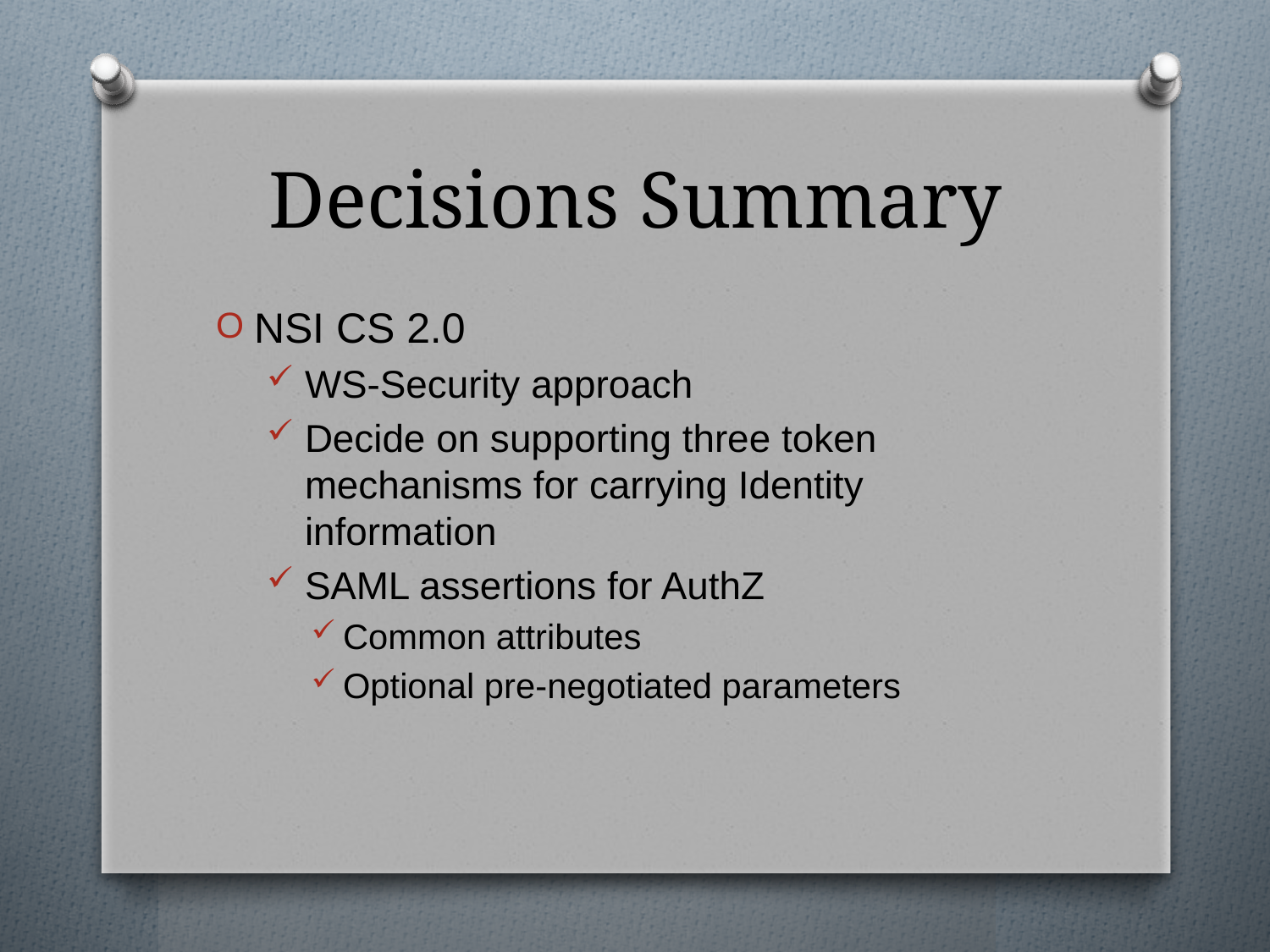

# Decisions Summary
NSI CS 2.0
WS-Security approach
Decide on supporting three token mechanisms for carrying Identity information
SAML assertions for AuthZ
Common attributes
Optional pre-negotiated parameters